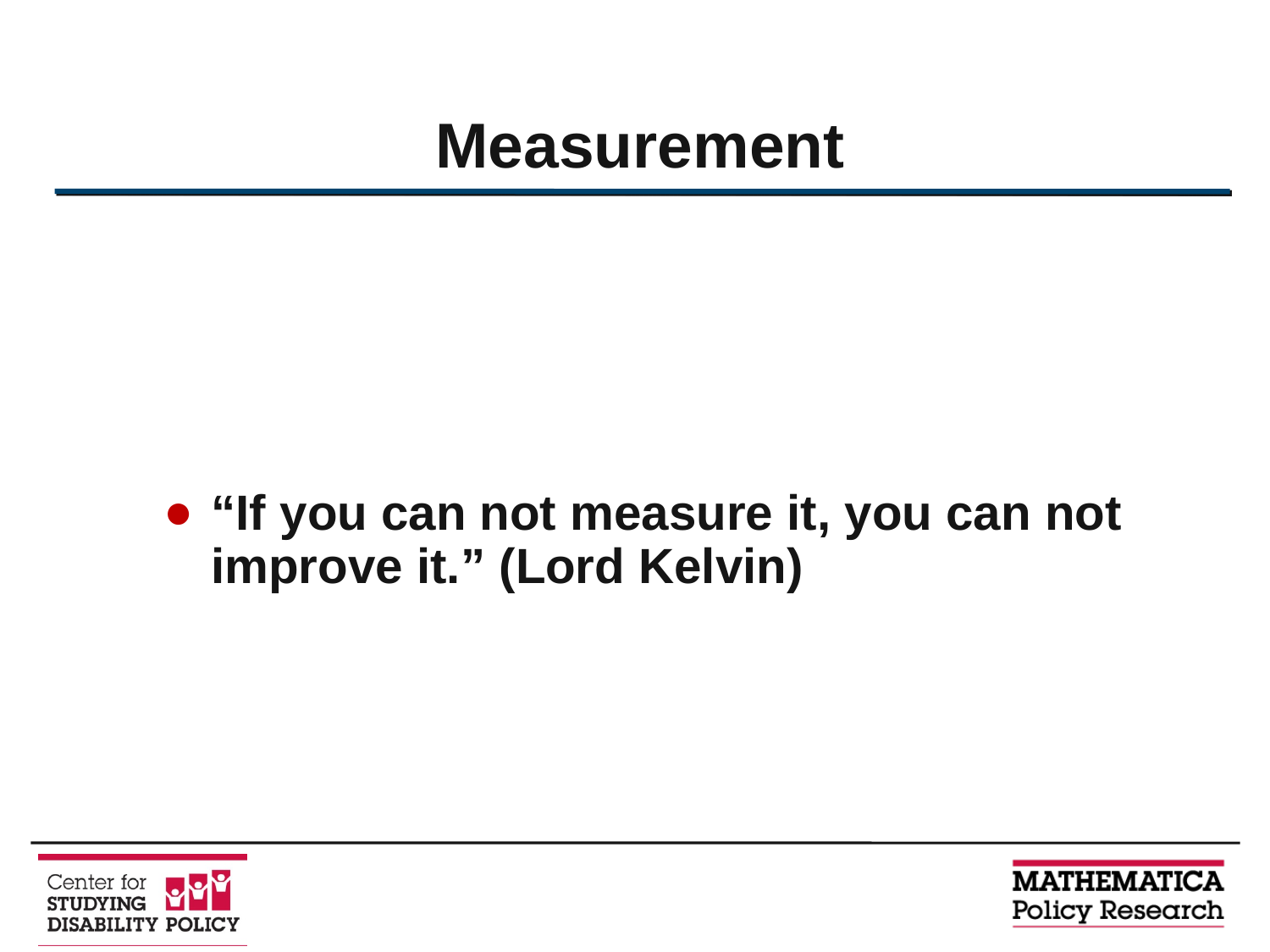

# Measurement
“If you can not measure it, you can not improve it.” (Lord Kelvin)